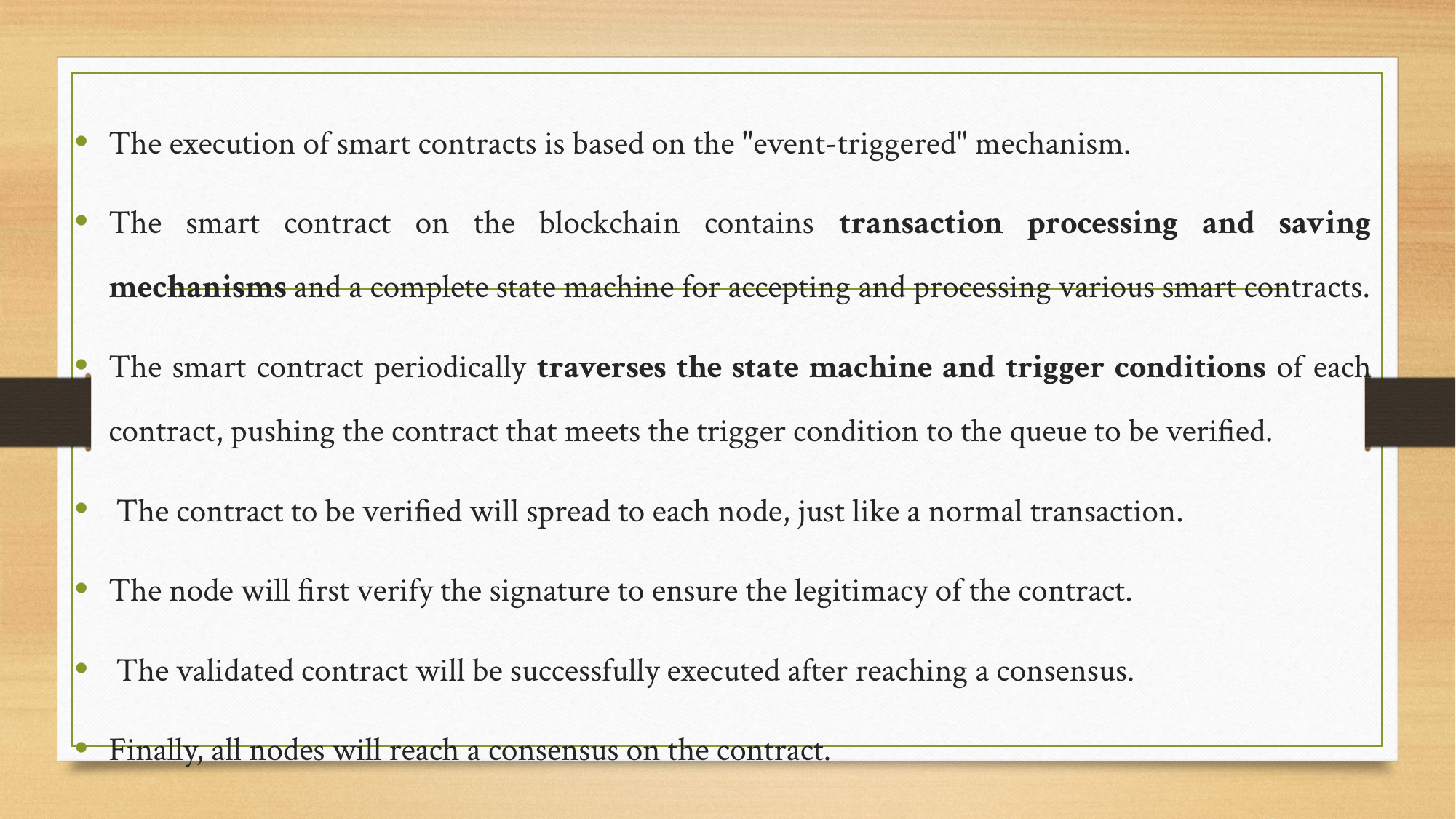

#
The execution of smart contracts is based on the "event-triggered" mechanism.
The smart contract on the blockchain contains transaction processing and saving mechanisms and a complete state machine for accepting and processing various smart contracts.
The smart contract periodically traverses the state machine and trigger conditions of each contract, pushing the contract that meets the trigger condition to the queue to be verified.
 The contract to be verified will spread to each node, just like a normal transaction.
The node will first verify the signature to ensure the legitimacy of the contract.
 The validated contract will be successfully executed after reaching a consensus.
Finally, all nodes will reach a consensus on the contract.